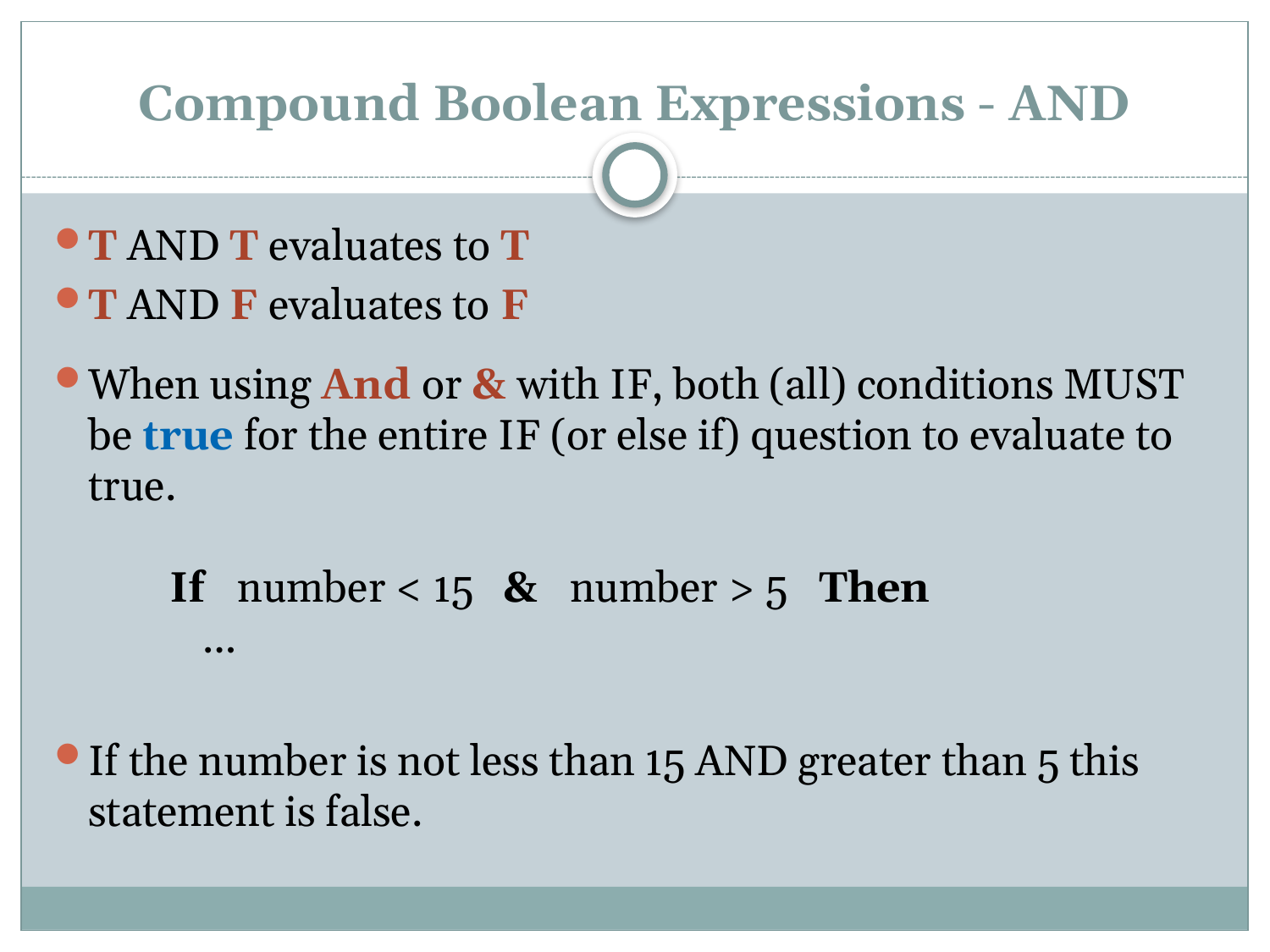

# Compound Boolean Expressions - AND
T AND T evaluates to T
T AND F evaluates to F
When using And or & with IF, both (all) conditions MUST be true for the entire IF (or else if) question to evaluate to true.
        If   number < 15   &   number > 5   Then
		…

If the number is not less than 15 AND greater than 5 this statement is false.